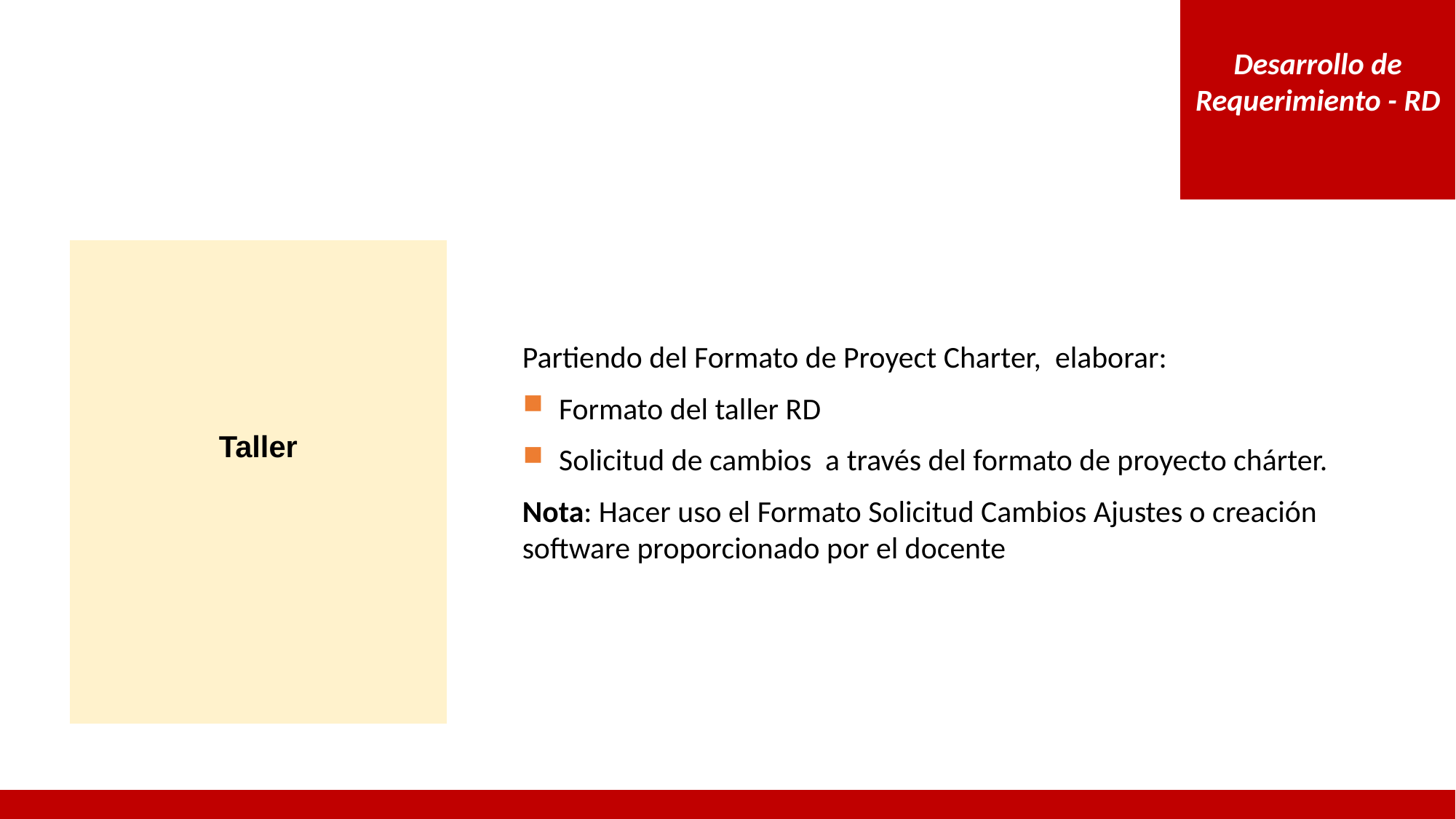

Desarrollo de Requerimiento - RD

Desarrollo de Requerimientos (RD)

Taller

Partiendo del Formato de Proyect Charter,  elaborar:
Formato del taller RD
Solicitud de cambios  a través del formato de proyecto chárter.
Nota: Hacer uso el Formato Solicitud Cambios Ajustes o creación software proporcionado por el docente